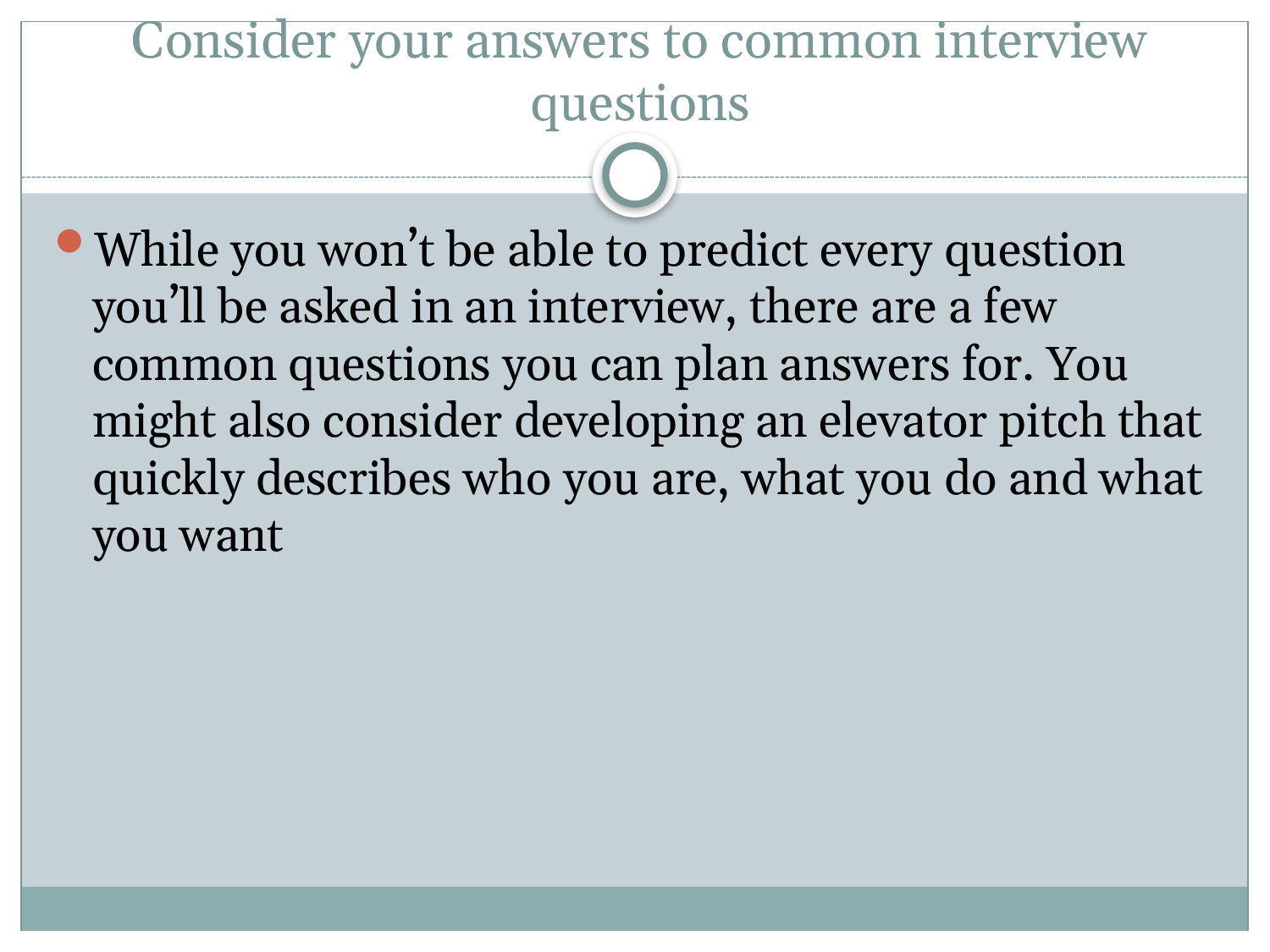

# Consider your answers to common interview questions
While you won’t be able to predict every question you’ll be asked in an interview, there are a few common questions you can plan answers for. You might also consider developing an elevator pitch that quickly describes who you are, what you do and what you want